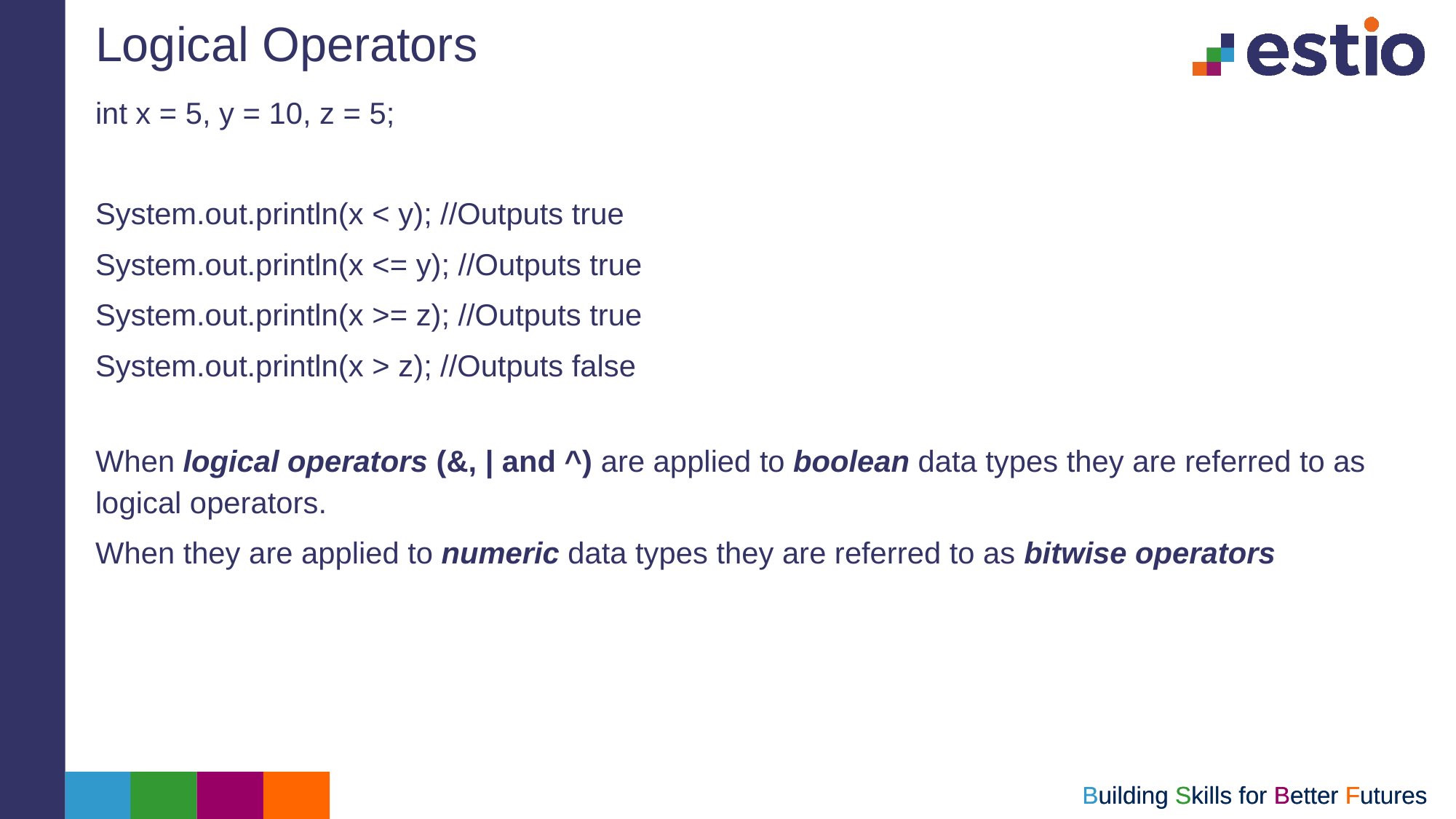

# Logical Operators
int x = 5, y = 10, z = 5;

System.out.println(x < y); //Outputs true
System.out.println(x <= y); //Outputs true
System.out.println(x >= z); //Outputs true
System.out.println(x > z); //Outputs false

When logical operators (&, | and ^) are applied to boolean data types they are referred to as logical operators.
When they are applied to numeric data types they are referred to as bitwise operators